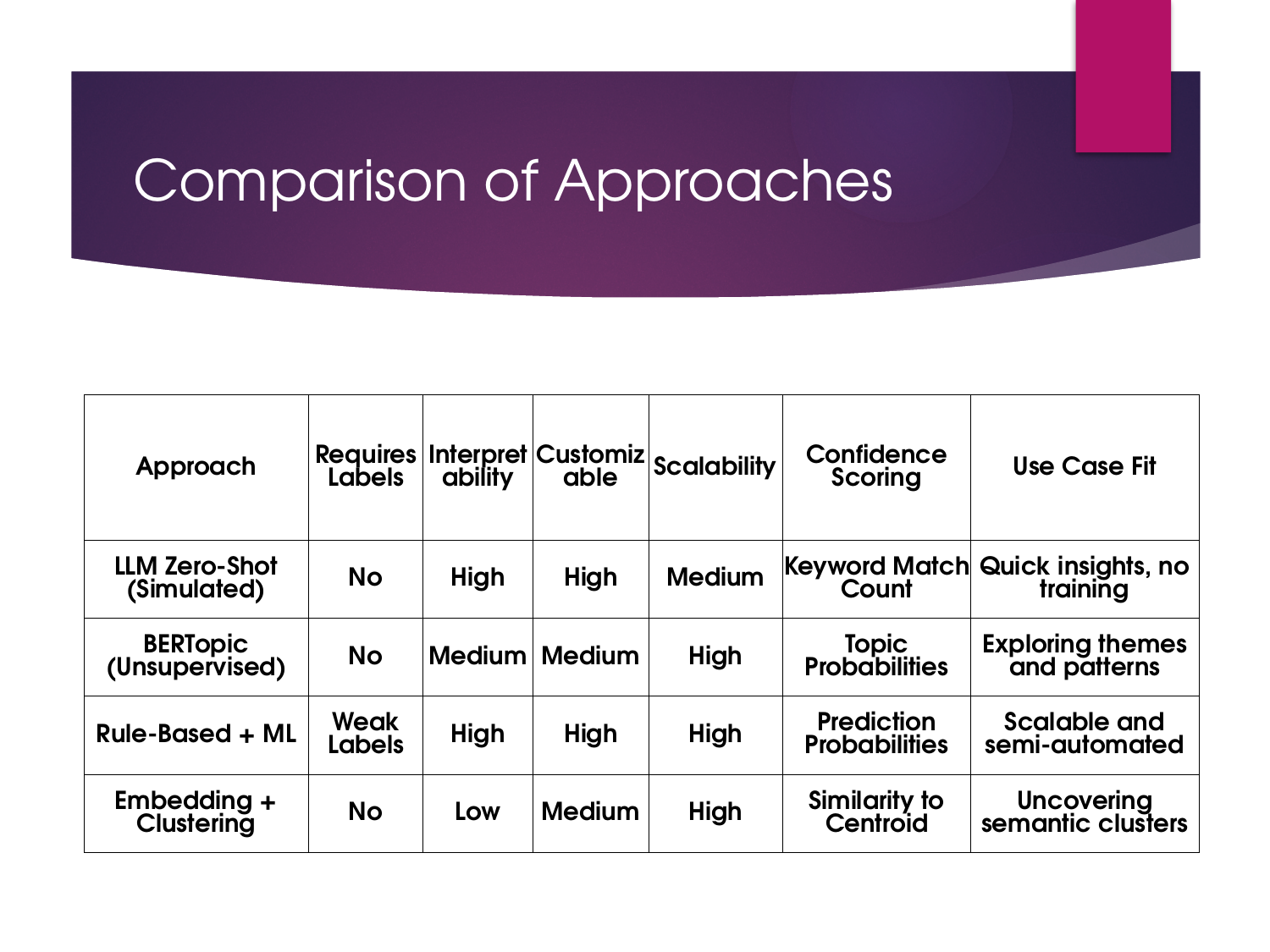

# Comparison of Approaches
| Approach | Requires Labels | Interpretability | Customizable | Scalability | Confidence Scoring | Use Case Fit |
| --- | --- | --- | --- | --- | --- | --- |
| LLM Zero-Shot (Simulated) | No | High | High | Medium | Keyword Match Count | Quick insights, no training |
| BERTopic (Unsupervised) | No | Medium | Medium | High | Topic Probabilities | Exploring themes and patterns |
| Rule-Based + ML | Weak Labels | High | High | High | Prediction Probabilities | Scalable and semi-automated |
| Embedding + Clustering | No | Low | Medium | High | Similarity to Centroid | Uncovering semantic clusters |